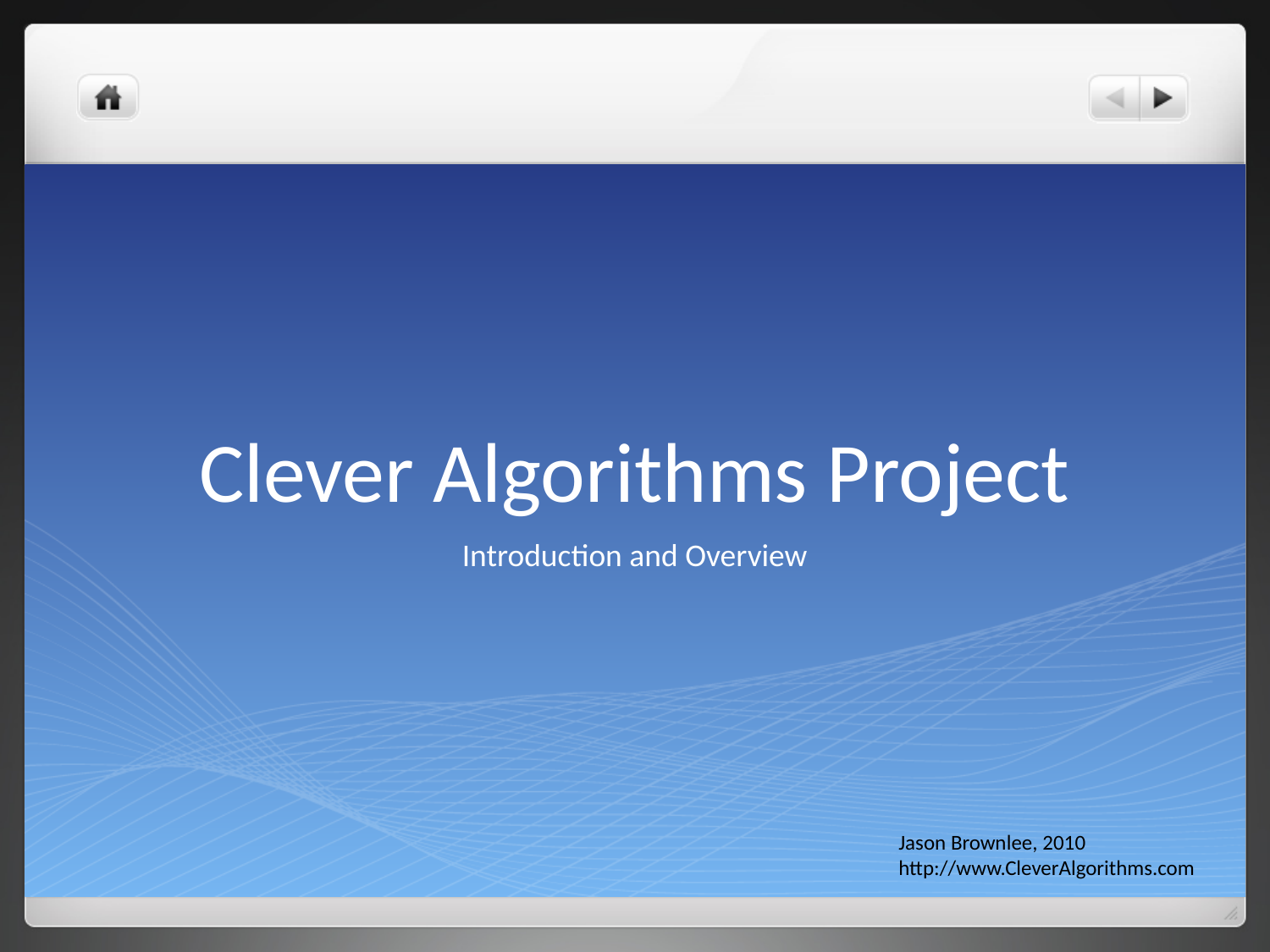

# Clever Algorithms Project
Introduction and Overview
Jason Brownlee, 2010
http://www.CleverAlgorithms.com